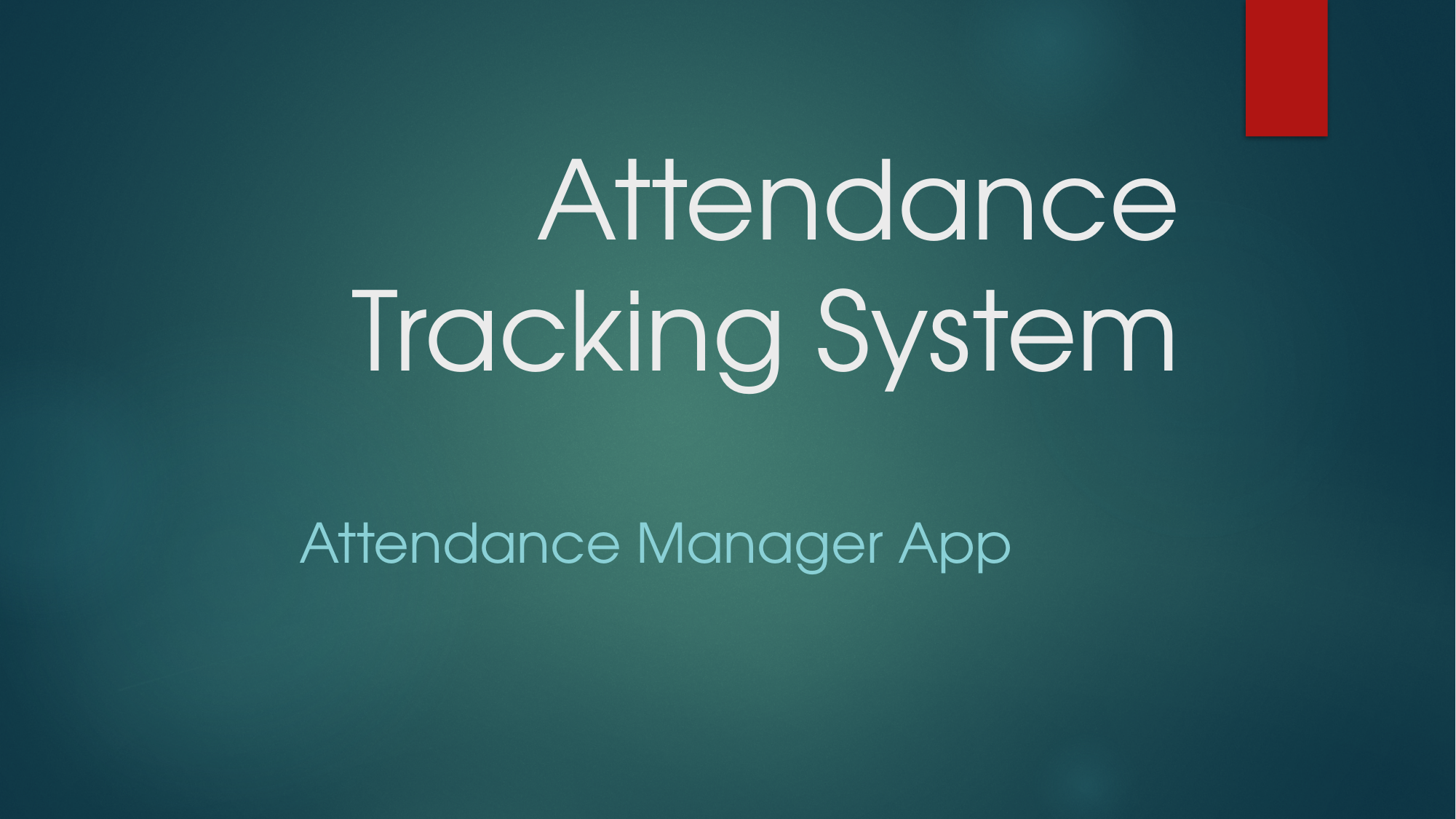

# Attendance Tracking System
          Attendance Manager App